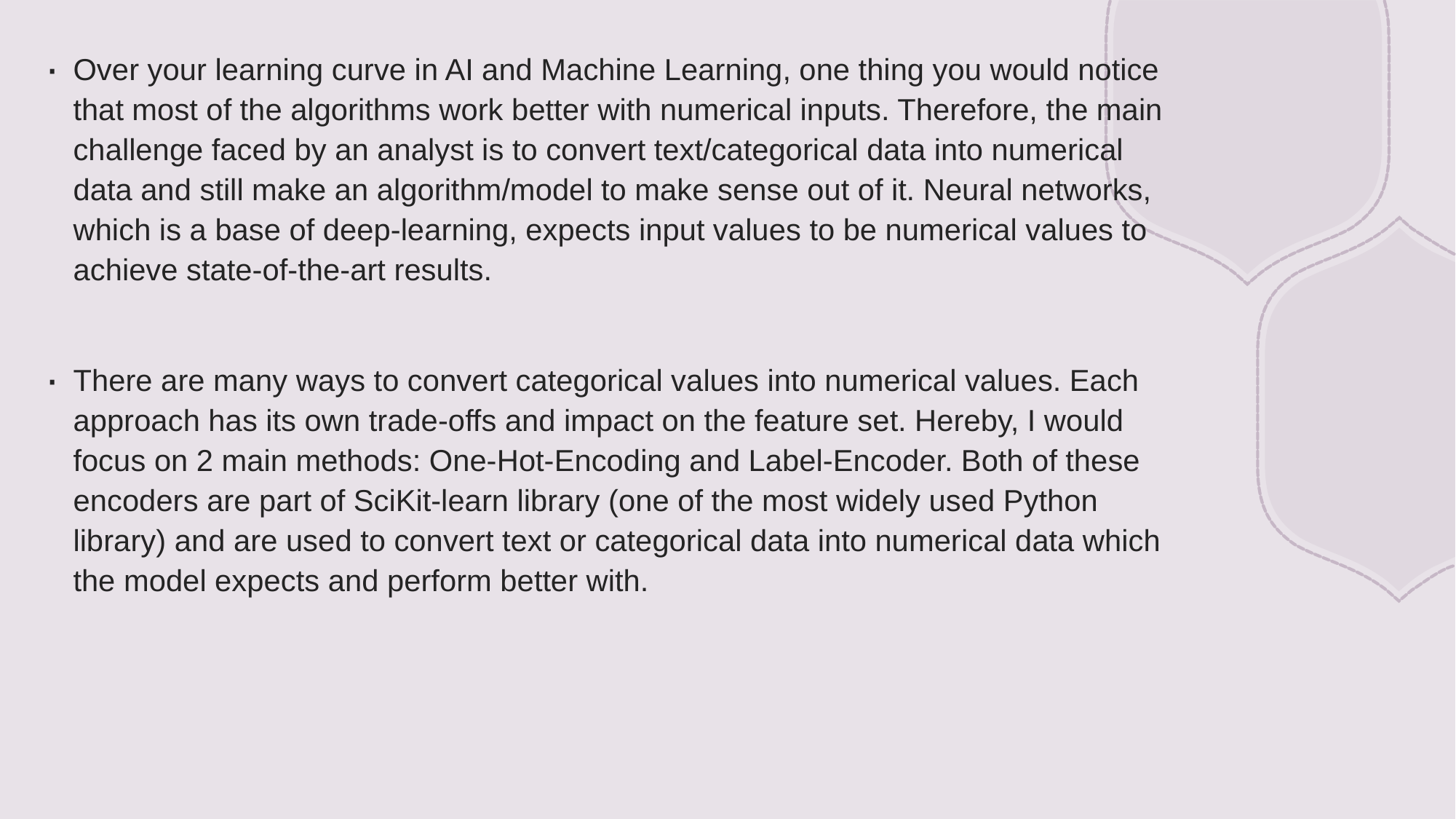

Over your learning curve in AI and Machine Learning, one thing you would notice that most of the algorithms work better with numerical inputs. Therefore, the main challenge faced by an analyst is to convert text/categorical data into numerical data and still make an algorithm/model to make sense out of it. Neural networks, which is a base of deep-learning, expects input values to be numerical values to achieve state-of-the-art results.

There are many ways to convert categorical values into numerical values. Each approach has its own trade-offs and impact on the feature set. Hereby, I would focus on 2 main methods: One-Hot-Encoding and Label-Encoder. Both of these encoders are part of SciKit-learn library (one of the most widely used Python library) and are used to convert text or categorical data into numerical data which the model expects and perform better with.